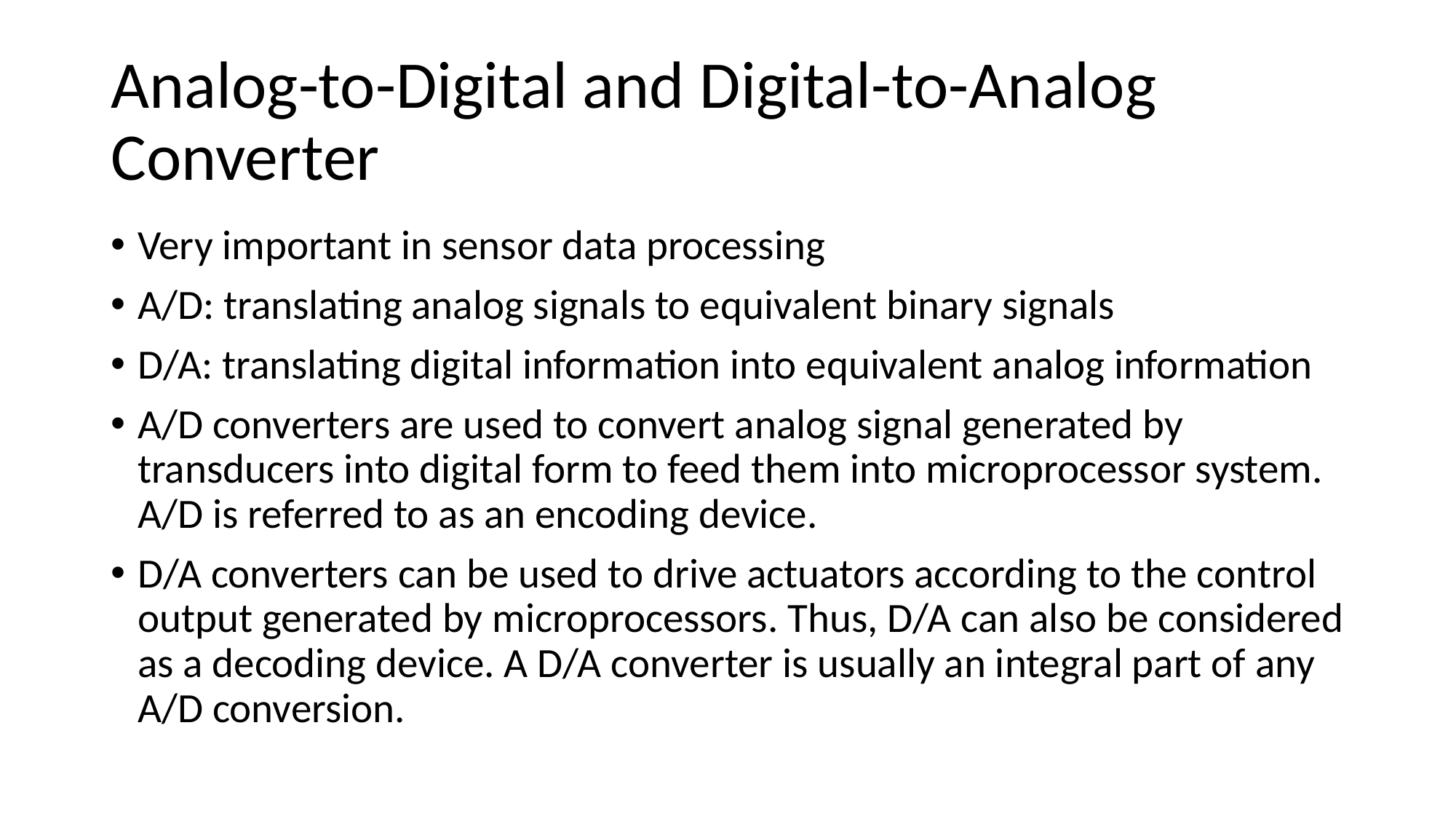

# Analog-to-Digital and Digital-to-Analog Converter
Very important in sensor data processing
A/D: translating analog signals to equivalent binary signals
D/A: translating digital information into equivalent analog information
A/D converters are used to convert analog signal generated by transducers into digital form to feed them into microprocessor system. A/D is referred to as an encoding device.
D/A converters can be used to drive actuators according to the control output generated by microprocessors. Thus, D/A can also be considered as a decoding device. A D/A converter is usually an integral part of any A/D conversion.